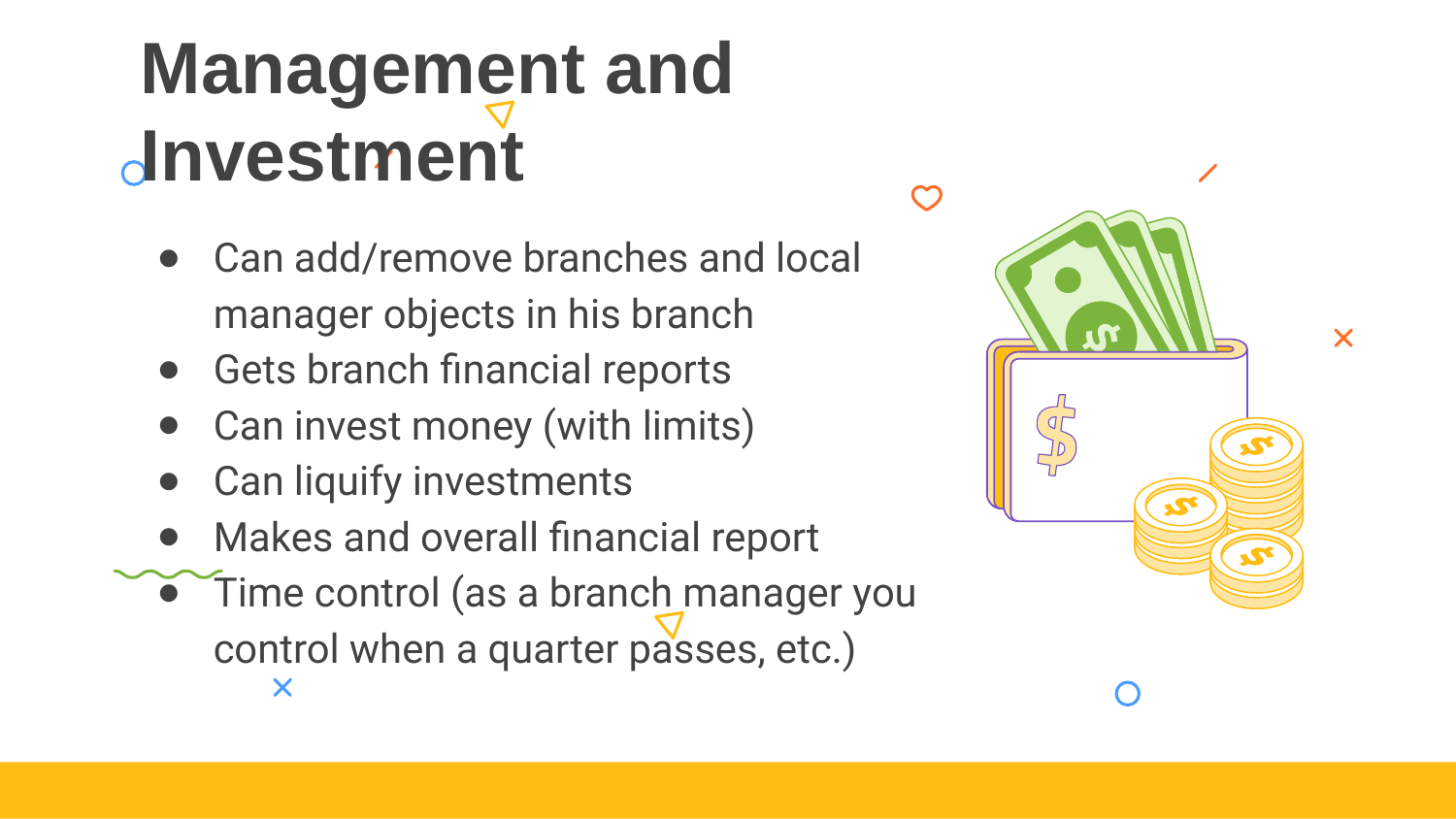

Management and Investment

Can add/remove branches and local manager objects in his branch
Gets branch financial reports
Can invest money (with limits)
Can liquify investments
Makes and overall financial report
Time control (as a branch manager you control when a quarter passes, etc.)